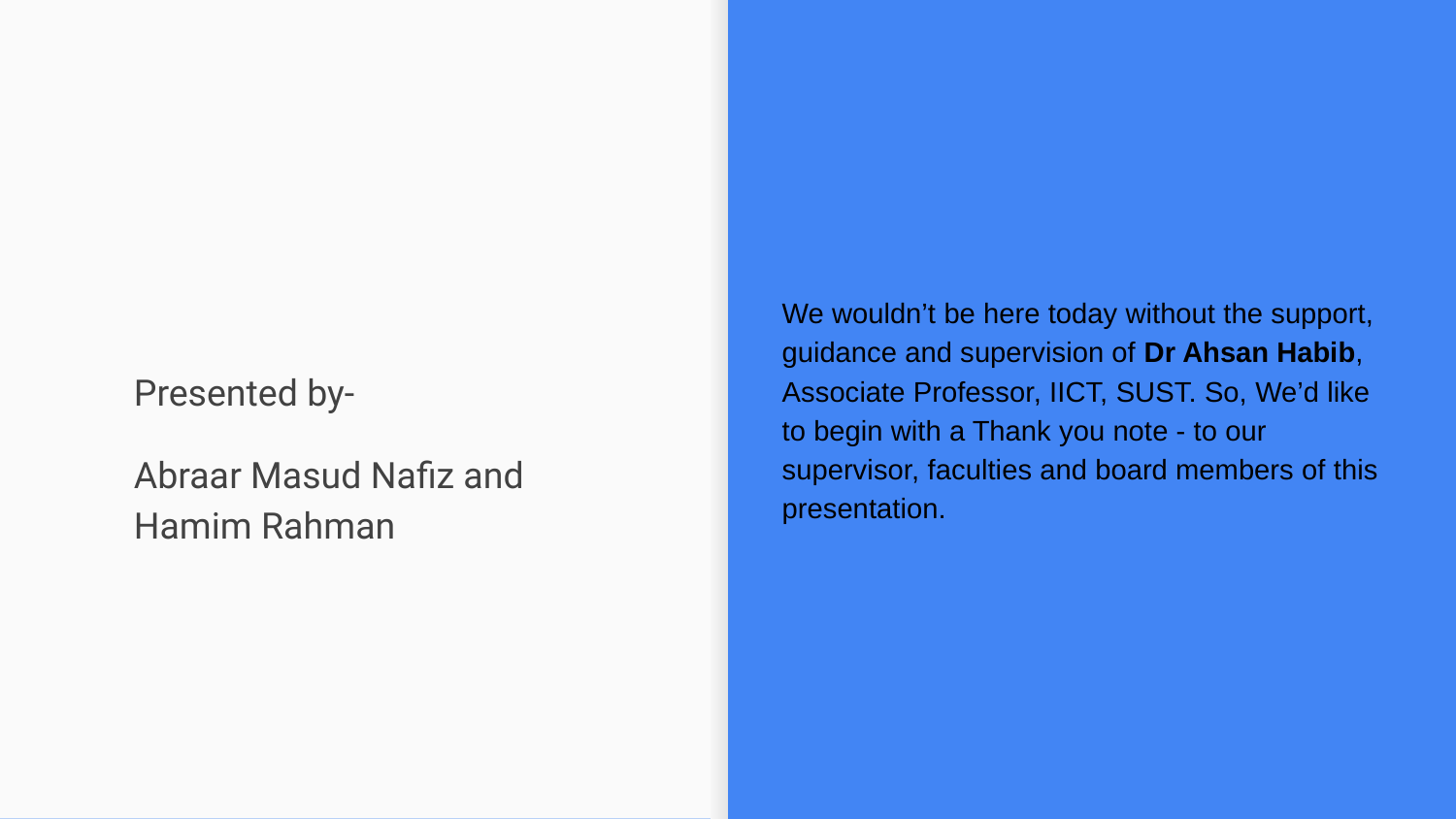

# We wouldn’t be here today without the support, guidance and supervision of Dr Ahsan Habib, Associate Professor, IICT, SUST. So, We’d like to begin with a Thank you note - to our supervisor, faculties and board members of this presentation.
Presented by-
Abraar Masud Nafiz and Hamim Rahman